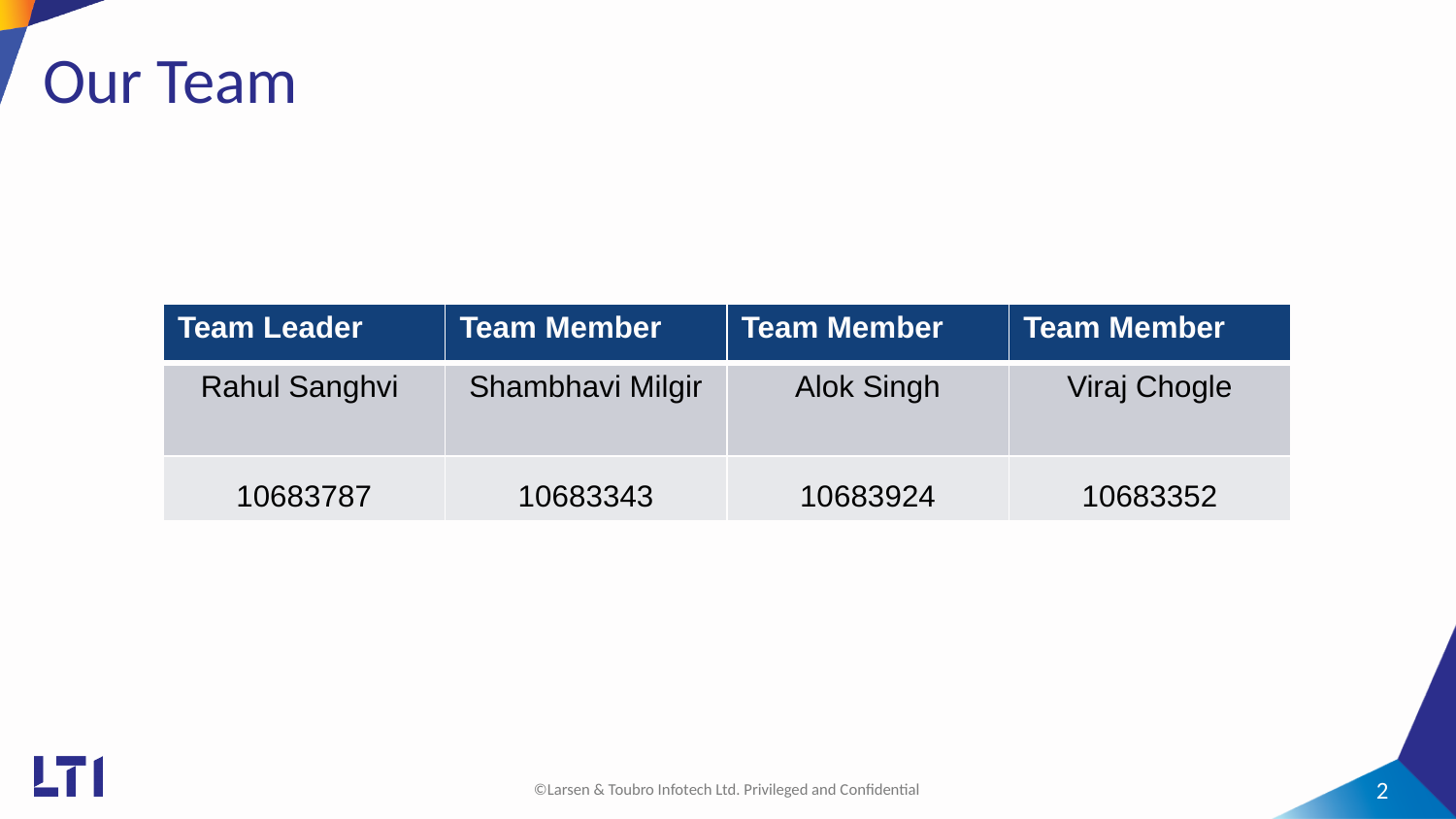

# Our Team

| Team Leader | Team Member | Team Member | Team Member |
| --- | --- | --- | --- |
| Rahul Sanghvi | Shambhavi Milgir | Alok Singh | Viraj Chogle |
| 10683787 | 10683343 | 10683924 | 10683352 |